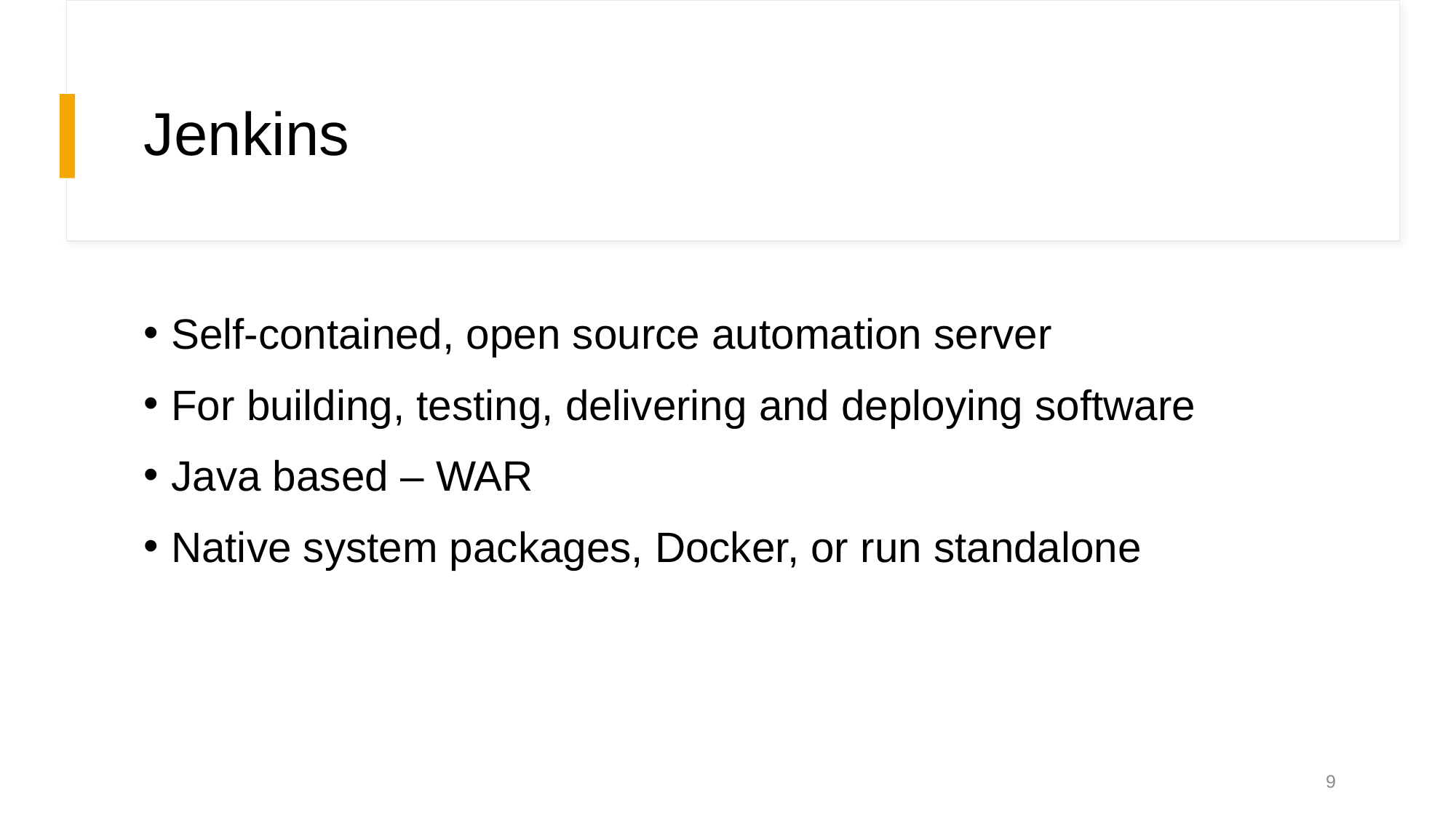

# Jenkins
Self-contained, open source automation server
For building, testing, delivering and deploying software
Java based – WAR
Native system packages, Docker, or run standalone
9